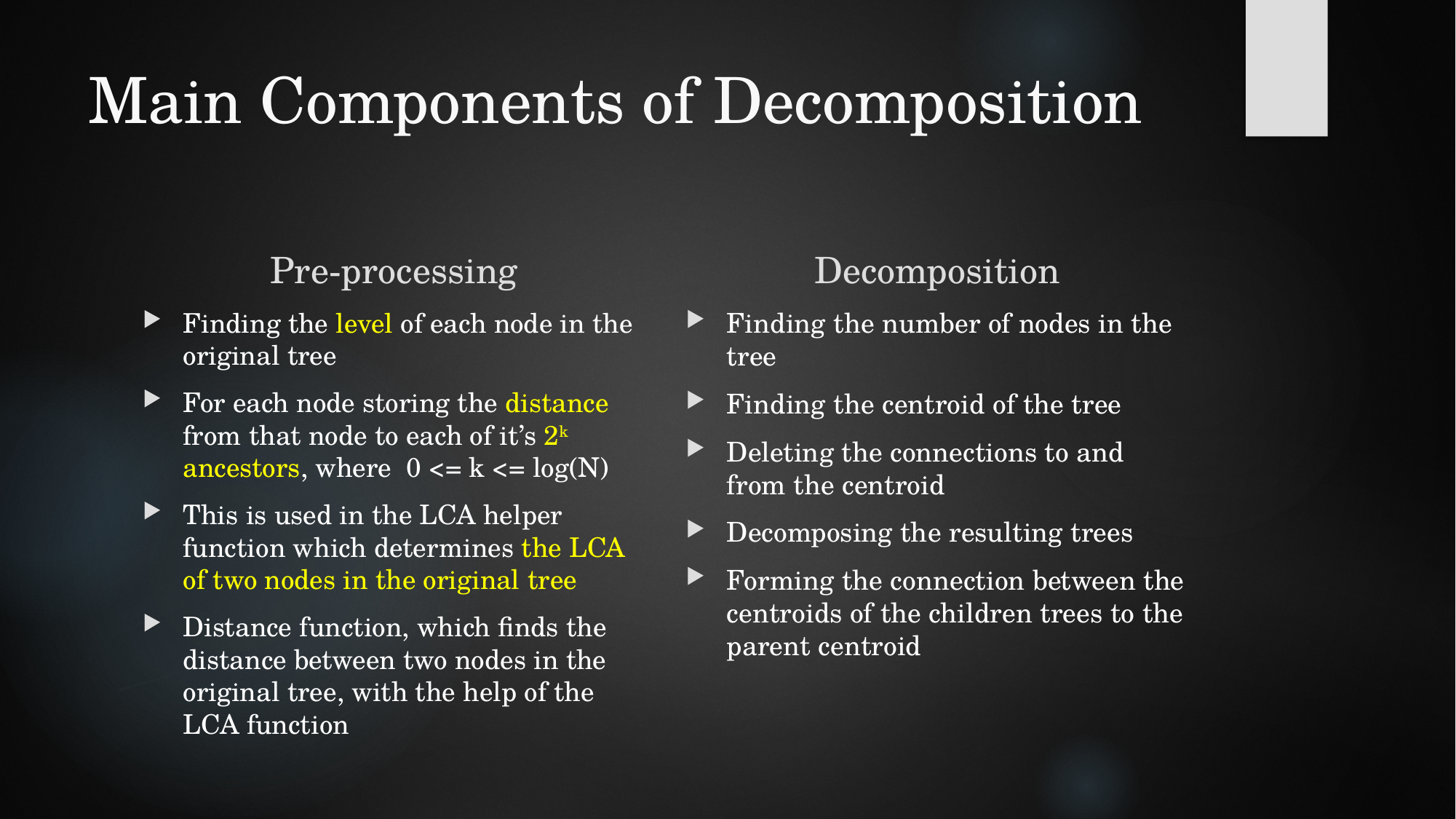

# Main Components of Decomposition
Pre-processing
Decomposition
Finding the level of each node in the original tree
For each node storing the distance from that node to each of it’s 2k ancestors, where  0 <= k <= log(N)
This is used in the LCA helper function which determines the LCA of two nodes in the original tree
Distance function, which finds the distance between two nodes in the original tree, with the help of the LCA function
Finding the number of nodes in the tree
Finding the centroid of the tree
Deleting the connections to and from the centroid
Decomposing the resulting trees
Forming the connection between the centroids of the children trees to the parent centroid